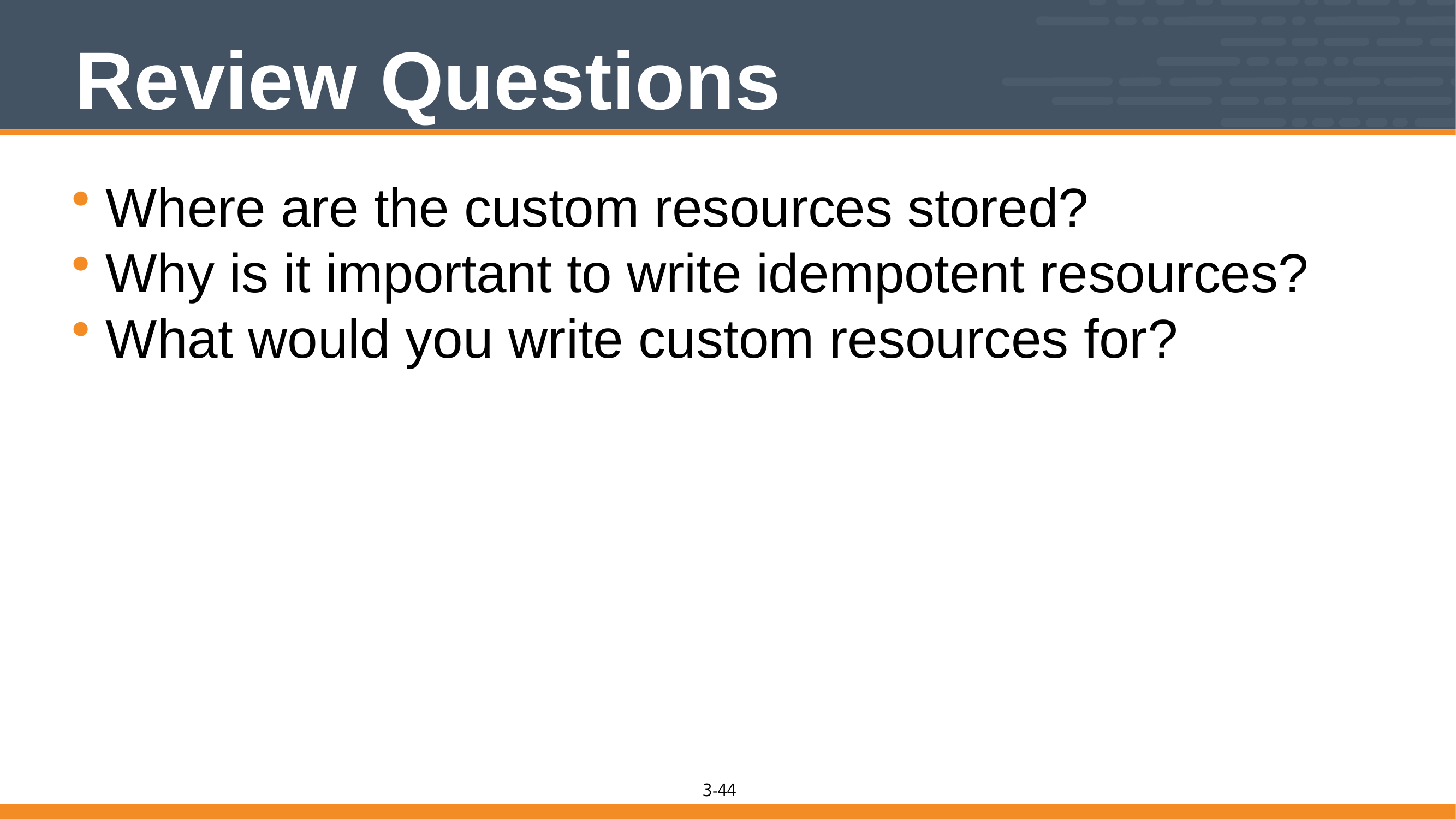

# Review Questions

Where are the custom resources stored?
Why is it important to write idempotent resources?
What would you write custom resources for?
44